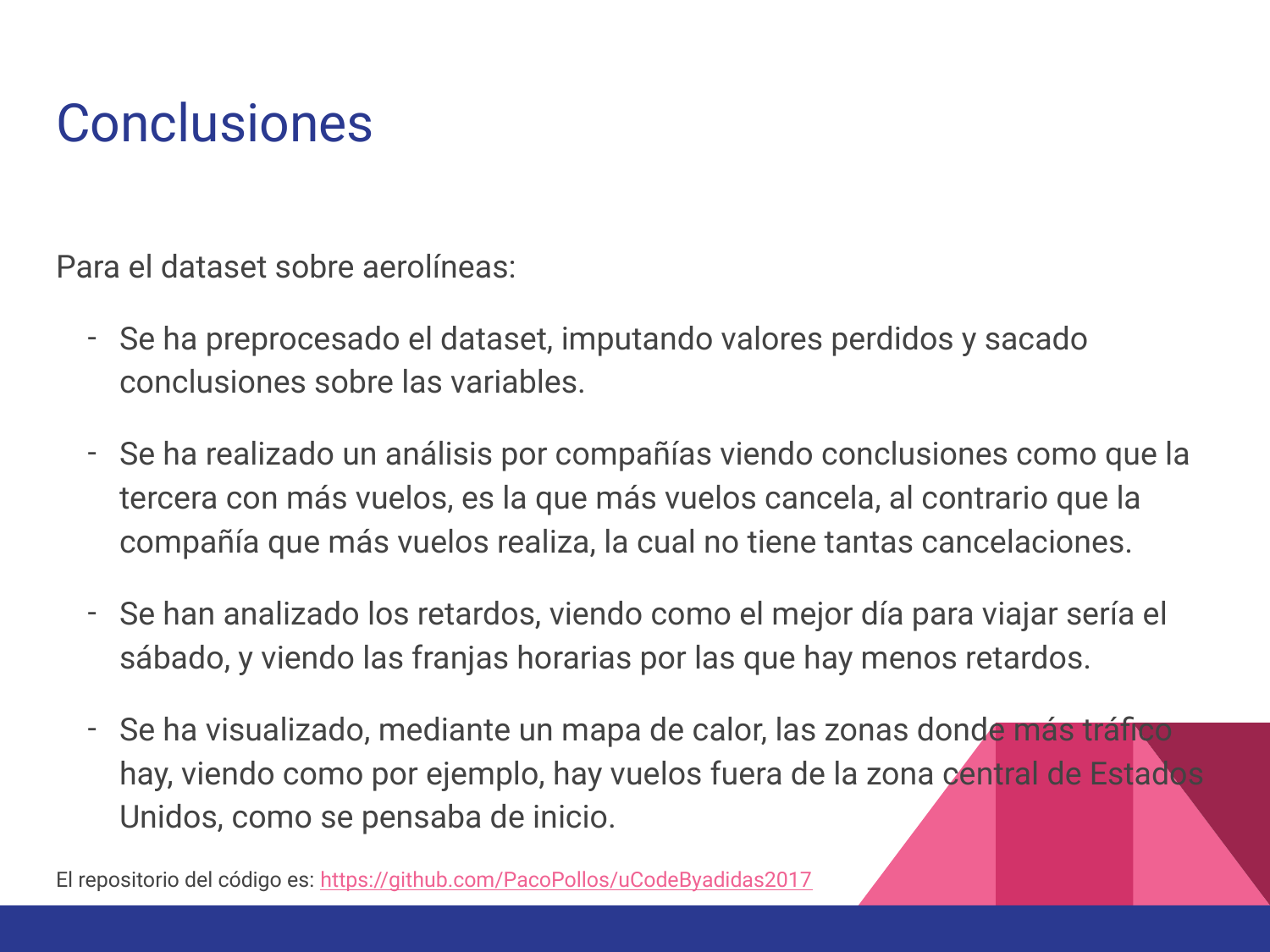

# Conclusiones
Para el dataset sobre aerolíneas:
Se ha preprocesado el dataset, imputando valores perdidos y sacado conclusiones sobre las variables.
Se ha realizado un análisis por compañías viendo conclusiones como que la tercera con más vuelos, es la que más vuelos cancela, al contrario que la compañía que más vuelos realiza, la cual no tiene tantas cancelaciones.
Se han analizado los retardos, viendo como el mejor día para viajar sería el sábado, y viendo las franjas horarias por las que hay menos retardos.
Se ha visualizado, mediante un mapa de calor, las zonas donde más tráfico hay, viendo como por ejemplo, hay vuelos fuera de la zona central de Estados Unidos, como se pensaba de inicio.
El repositorio del código es: https://github.com/PacoPollos/uCodeByadidas2017